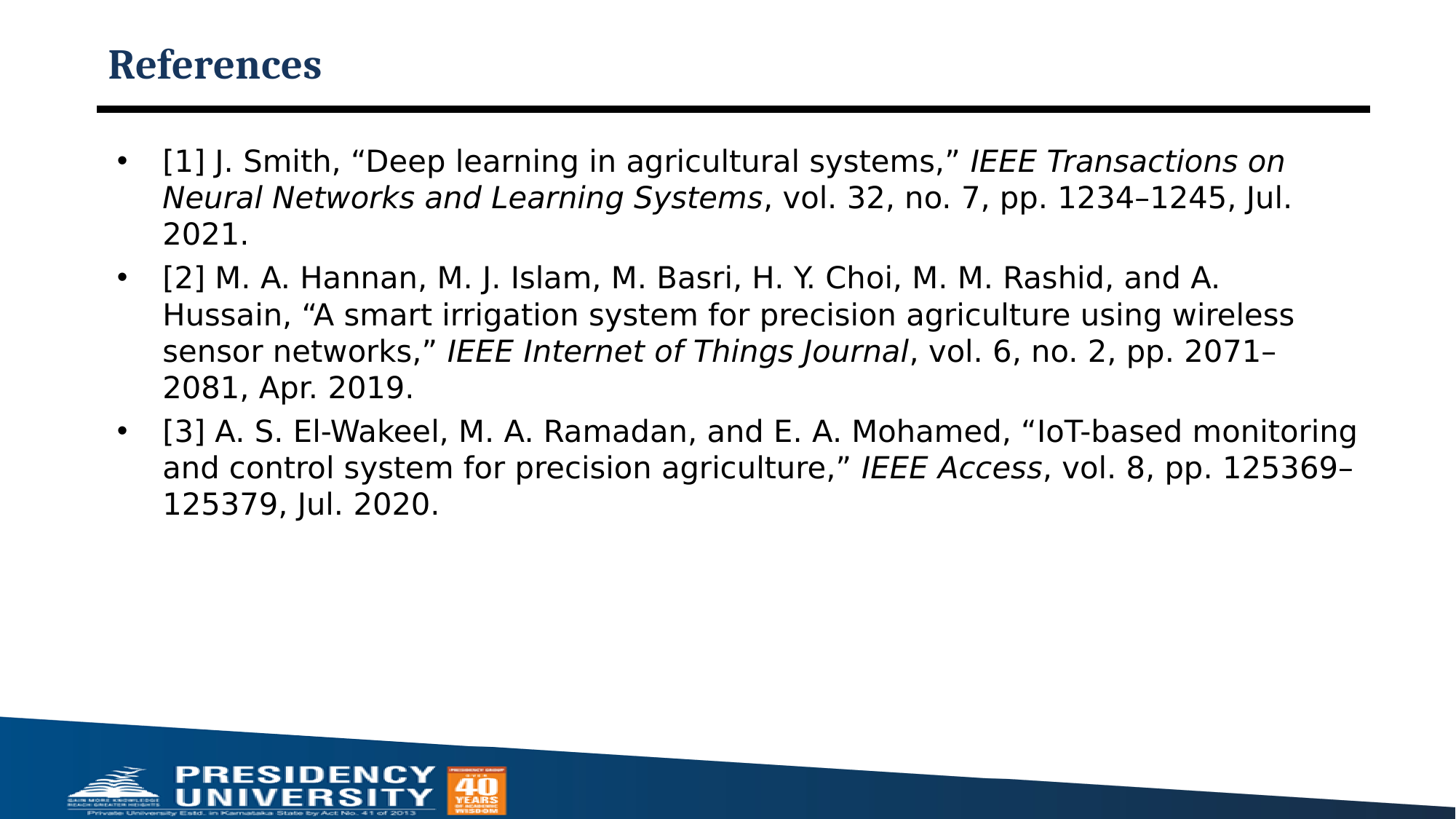

# References
[1] J. Smith, “Deep learning in agricultural systems,” IEEE Transactions on Neural Networks and Learning Systems, vol. 32, no. 7, pp. 1234–1245, Jul. 2021.
[2] M. A. Hannan, M. J. Islam, M. Basri, H. Y. Choi, M. M. Rashid, and A. Hussain, “A smart irrigation system for precision agriculture using wireless sensor networks,” IEEE Internet of Things Journal, vol. 6, no. 2, pp. 2071–2081, Apr. 2019.
[3] A. S. El-Wakeel, M. A. Ramadan, and E. A. Mohamed, “IoT-based monitoring and control system for precision agriculture,” IEEE Access, vol. 8, pp. 125369–125379, Jul. 2020.